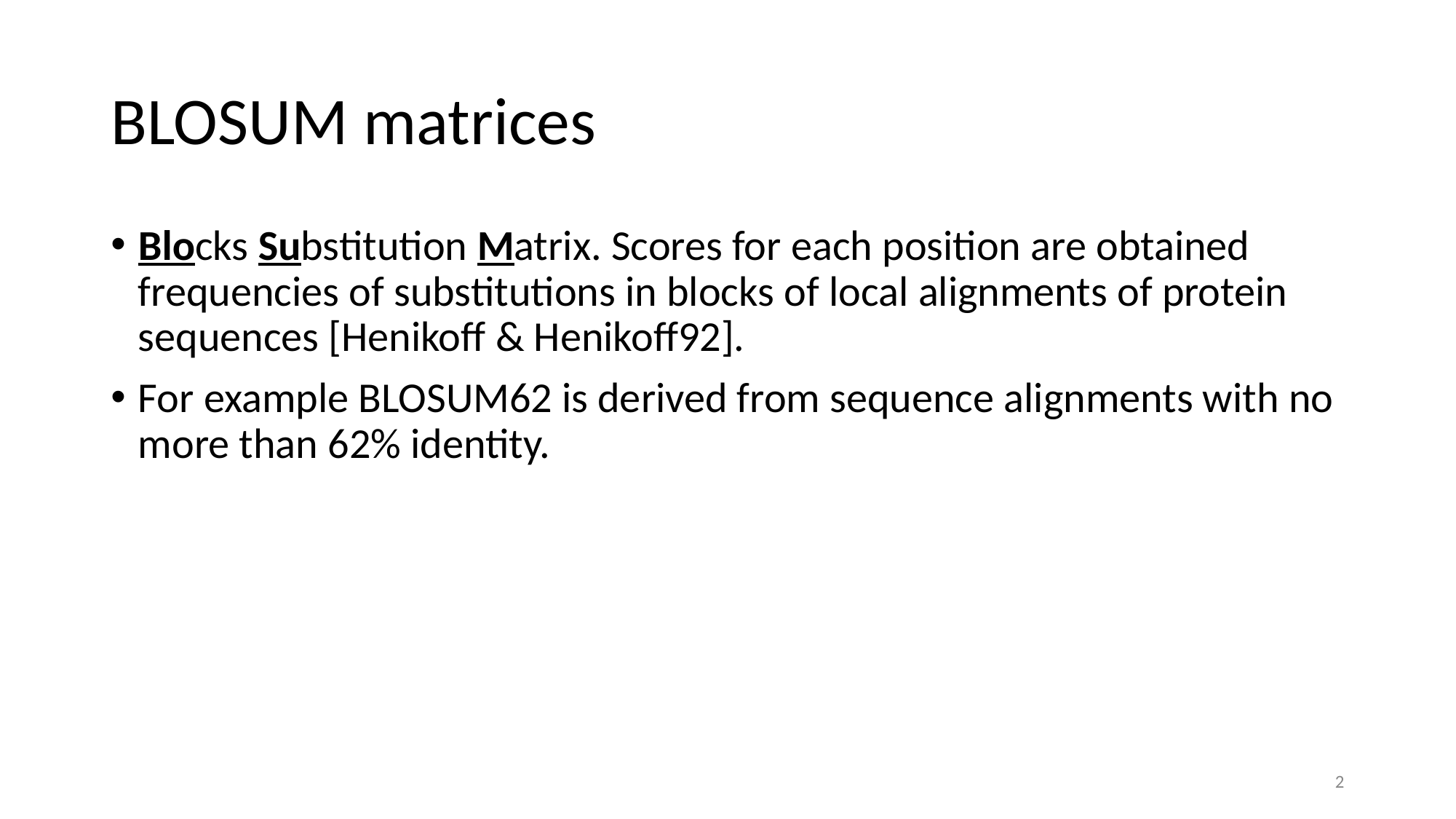

# BLOSUM matrices
Blocks Substitution Matrix. Scores for each position are obtained frequencies of substitutions in blocks of local alignments of protein sequences [Henikoff & Henikoff92].
For example BLOSUM62 is derived from sequence alignments with no more than 62% identity.
2